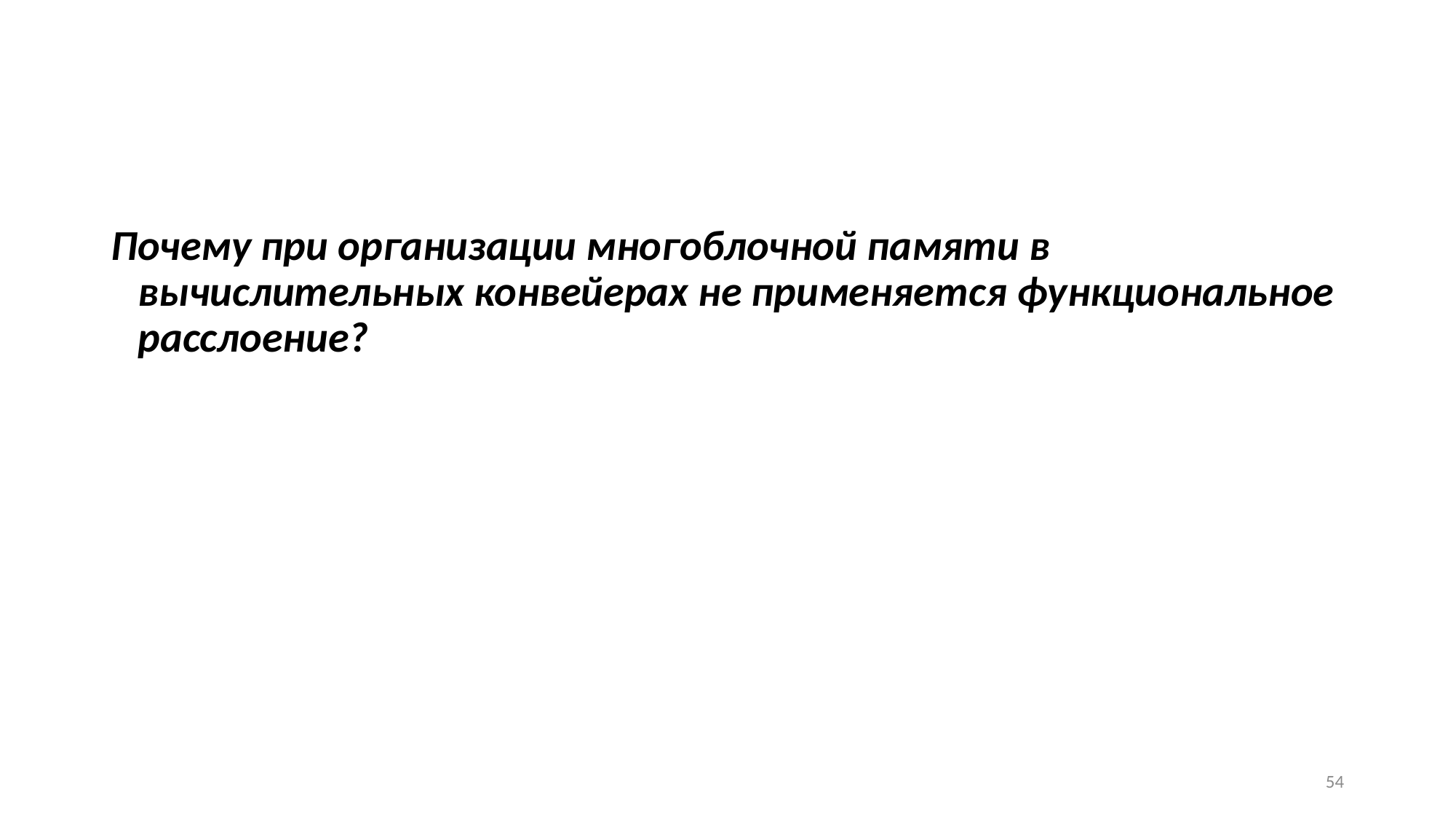

Почему при организации многоблочной памяти в вычислительных конвейерах не применяется функциональное расслоение?
54